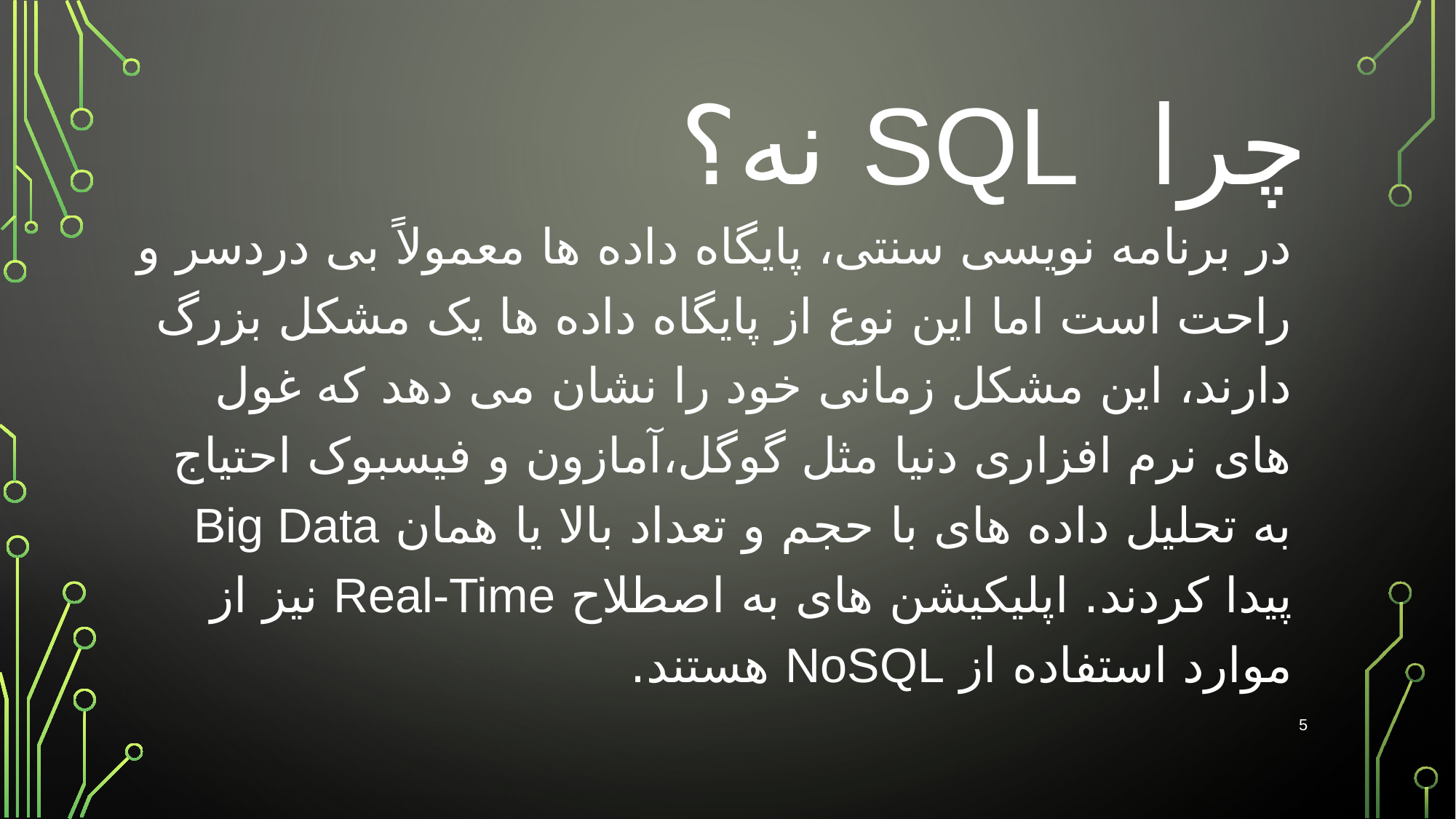

# چرا  SQL نه؟
در برنامه نویسی سنتی، پایگاه داده ها معمولاً بی دردسر و راحت است اما این نوع از پایگاه داده ها یک مشکل بزرگ دارند، این مشکل زمانی خود را نشان می دهد که غول های نرم افزاری دنیا مثل گوگل،آمازون و فیسبوک احتیاج به تحلیل داده های با حجم و تعداد بالا یا همان Big Data پیدا کردند. اپلیکیشن های به اصطلاح Real-Time نیز از موارد استفاده از NoSQL هستند.
5